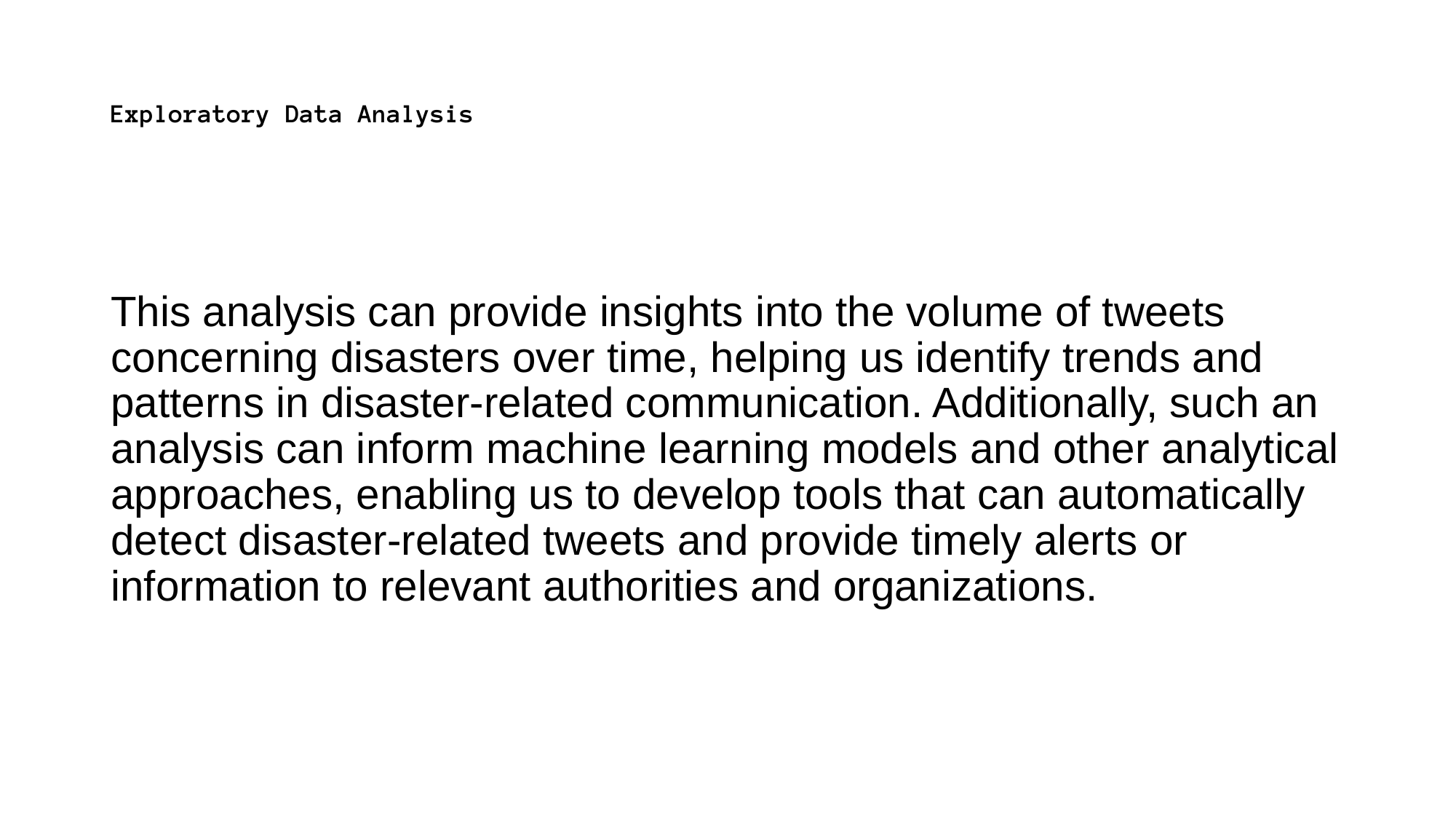

# Exploratory Data Analysis

This analysis can provide insights into the volume of tweets concerning disasters over time, helping us identify trends and patterns in disaster-related communication. Additionally, such an analysis can inform machine learning models and other analytical approaches, enabling us to develop tools that can automatically detect disaster-related tweets and provide timely alerts or information to relevant authorities and organizations.